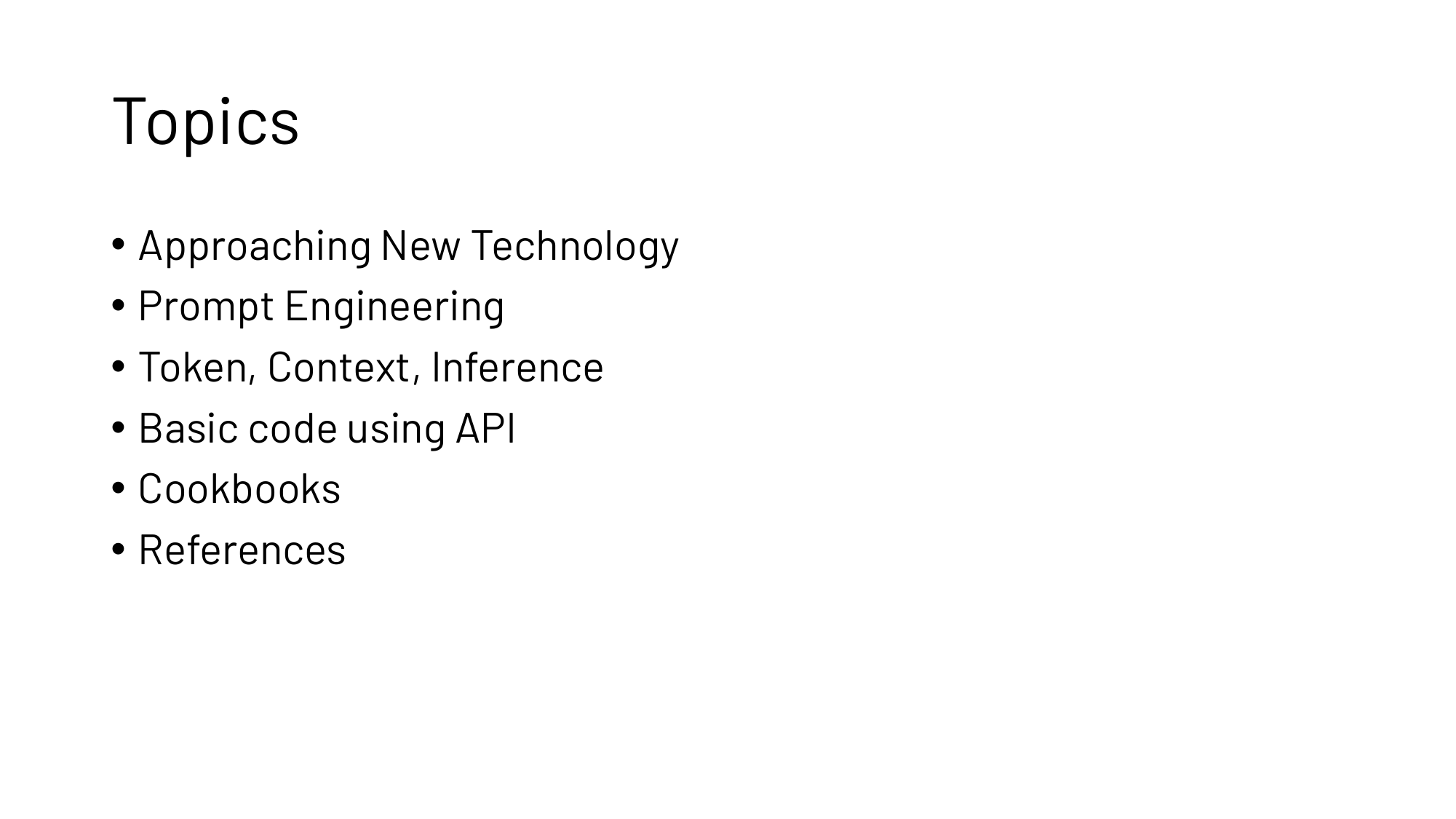

# Topics
Approaching New Technology
Prompt Engineering
Token, Context, Inference
Basic code using API
Cookbooks
References